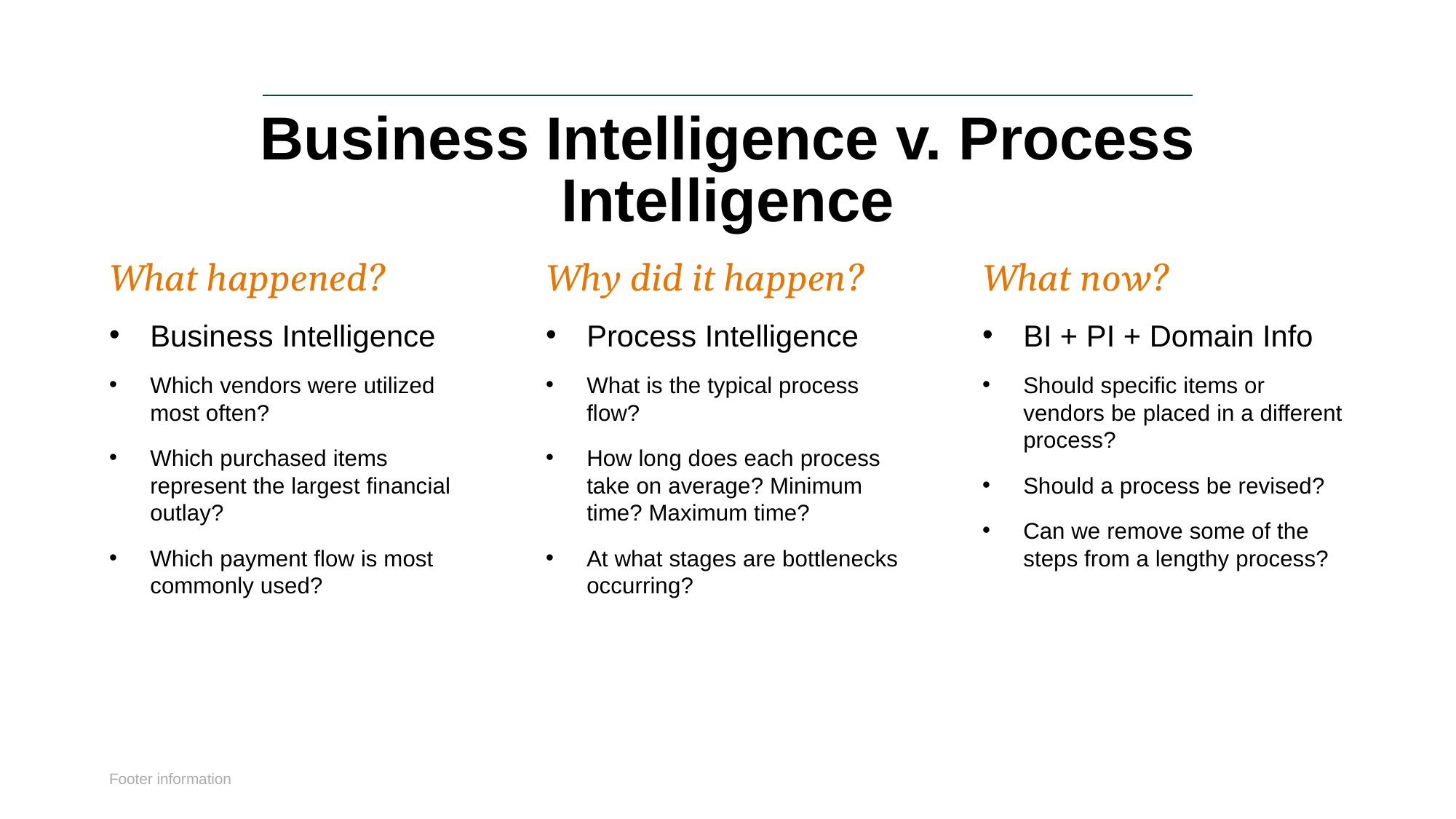

# Business Intelligence v. Process Intelligence
What happened?
Business Intelligence
Which vendors were utilized most often?
Which purchased items represent the largest financial outlay?
Which payment flow is most commonly used?
Why did it happen?
Process Intelligence
What is the typical process flow?
How long does each process take on average? Minimum time? Maximum time?
At what stages are bottlenecks occurring?

What now?
BI + PI + Domain Info
Should specific items or vendors be placed in a different process?
Should a process be revised?
Can we remove some of the steps from a lengthy process?
Footer information